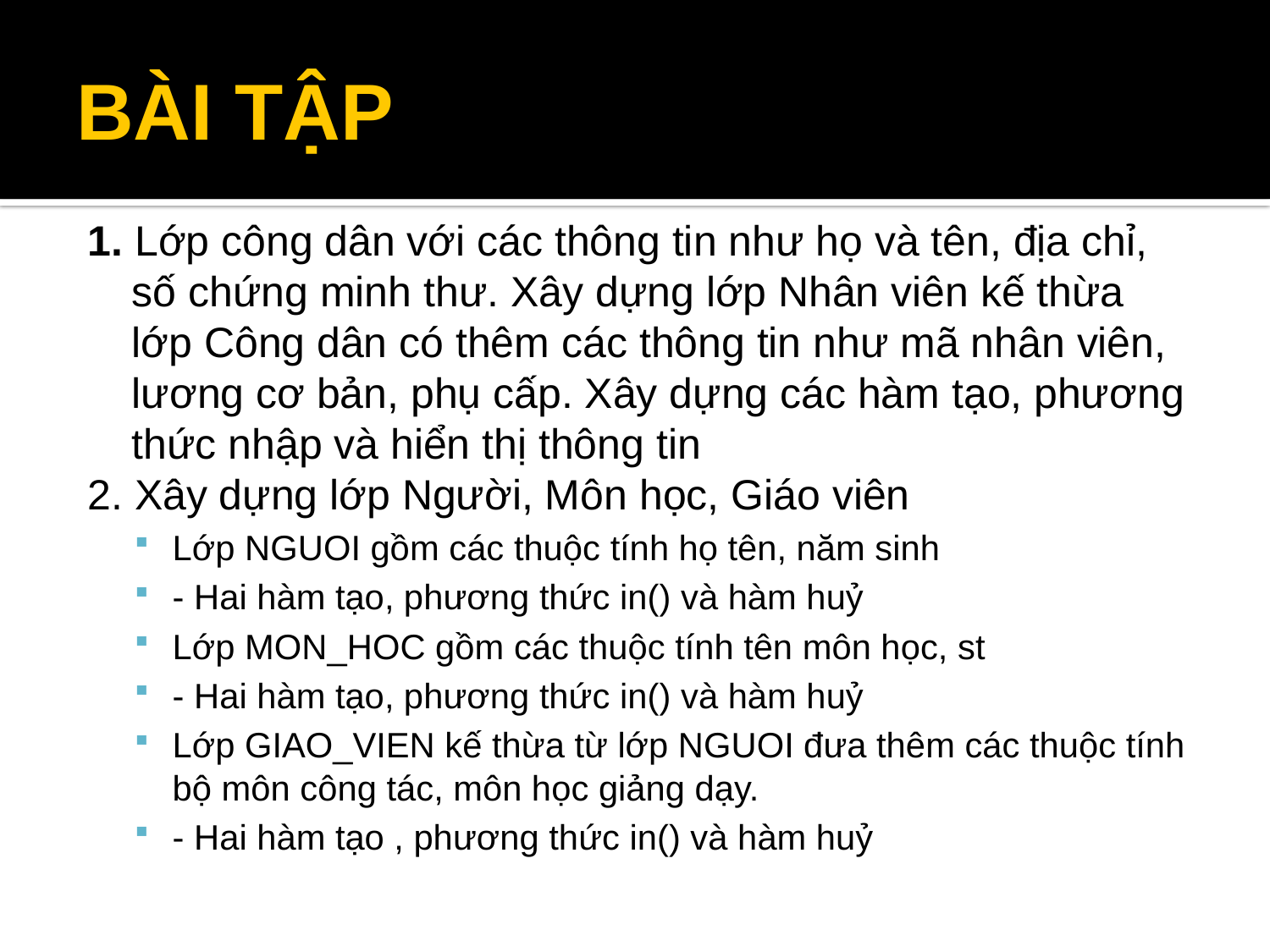

# BÀI TẬP
1. Lớp công dân với các thông tin như họ và tên, địa chỉ, số chứng minh thư. Xây dựng lớp Nhân viên kế thừa lớp Công dân có thêm các thông tin như mã nhân viên, lương cơ bản, phụ cấp. Xây dựng các hàm tạo, phương thức nhập và hiển thị thông tin
2. Xây dựng lớp Người, Môn học, Giáo viên
Lớp NGUOI gồm các thuộc tính họ tên, năm sinh
- Hai hàm tạo, phương thức in() và hàm huỷ
Lớp MON_HOC gồm các thuộc tính tên môn học, st
- Hai hàm tạo, phương thức in() và hàm huỷ
Lớp GIAO_VIEN kế thừa từ lớp NGUOI đưa thêm các thuộc tính bộ môn công tác, môn học giảng dạy.
- Hai hàm tạo , phương thức in() và hàm huỷ